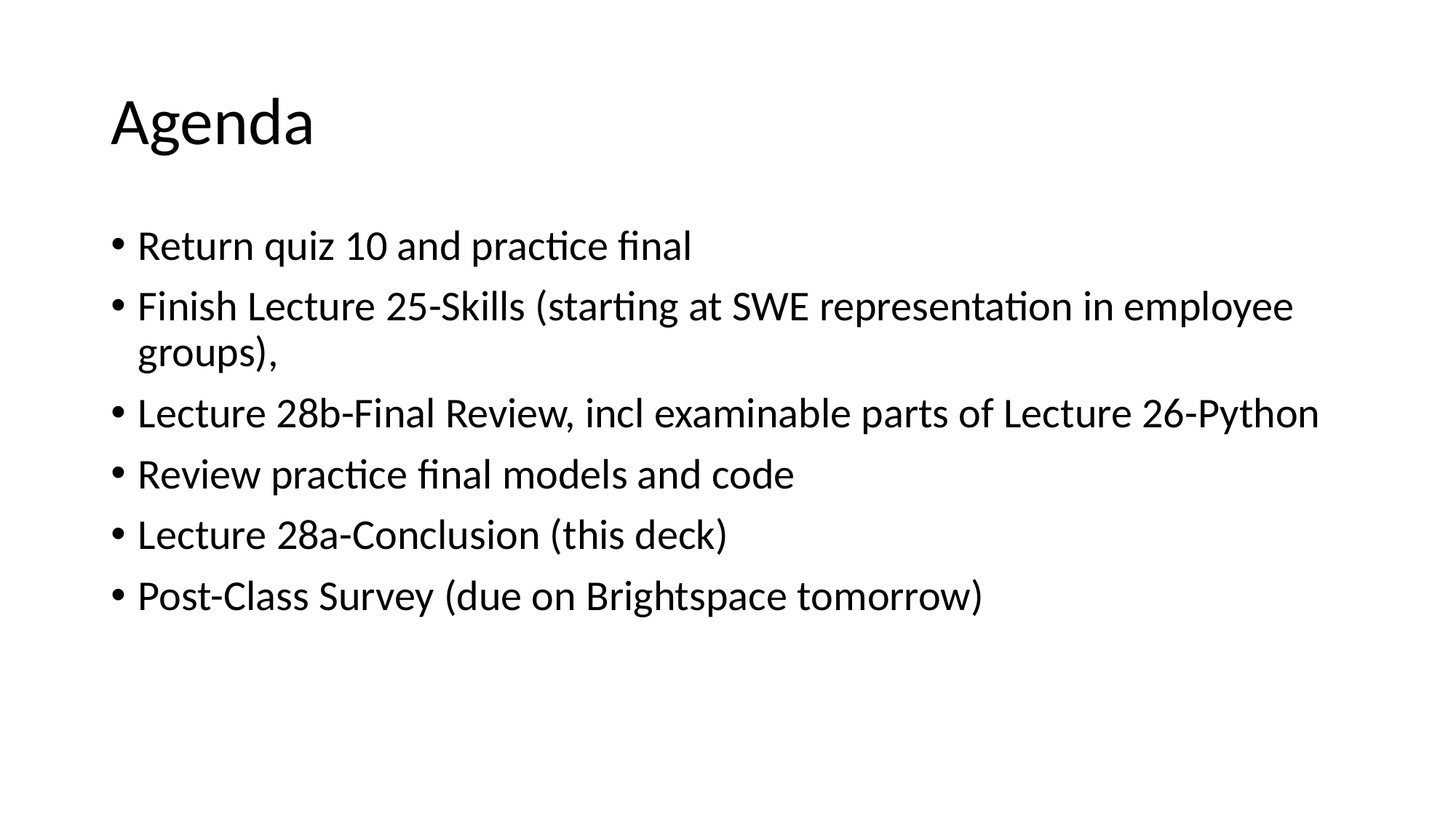

# Agenda
Return quiz 10 and practice final
Finish Lecture 25-Skills (starting at SWE representation in employee groups),
Lecture 28b-Final Review, incl examinable parts of Lecture 26-Python
Review practice final models and code
Lecture 28a-Conclusion (this deck)
Post-Class Survey (due on Brightspace tomorrow)